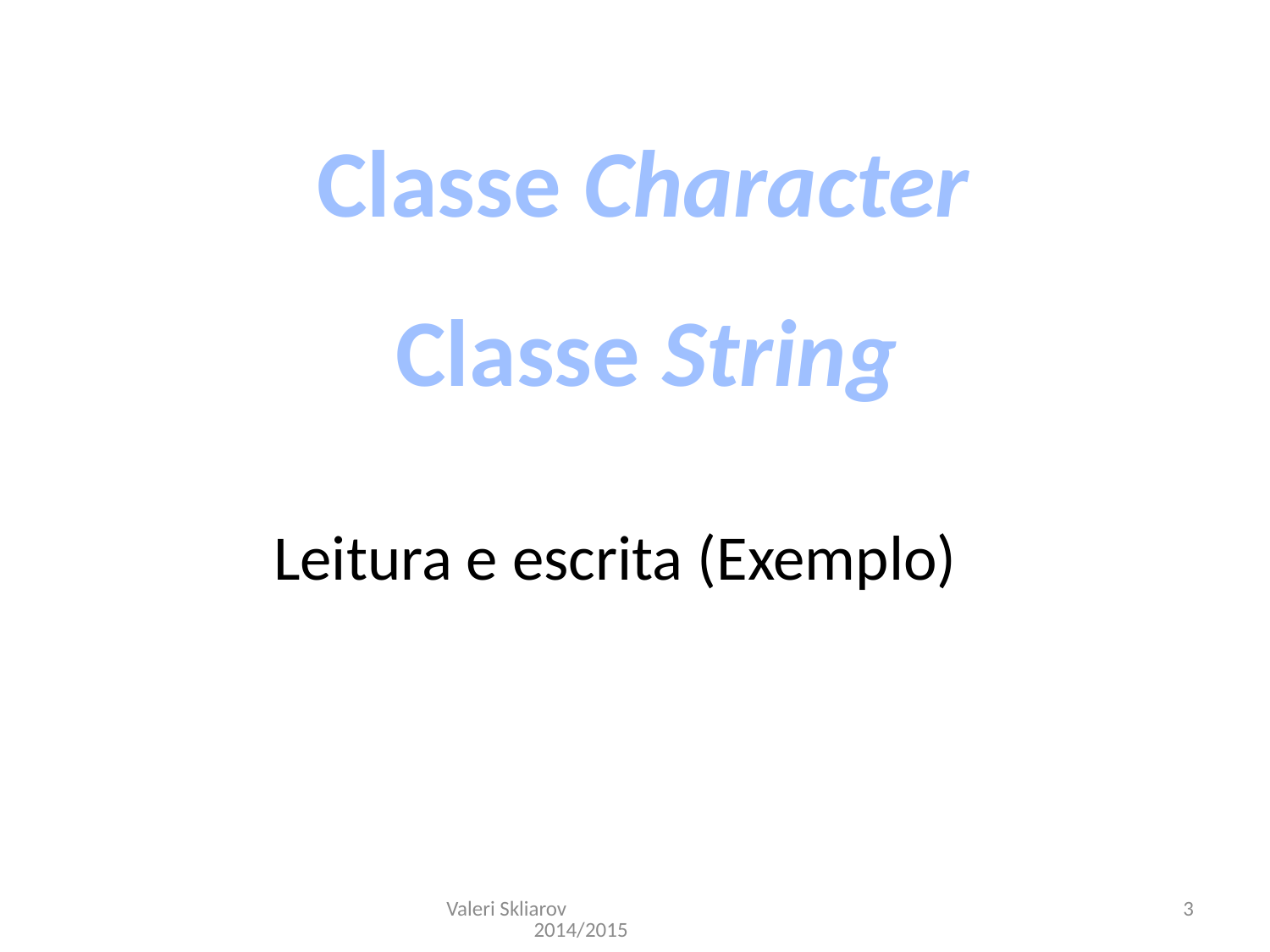

Classe Character
Classe String
Leitura e escrita (Exemplo)
Valeri Skliarov                                                                      2014/2015
3